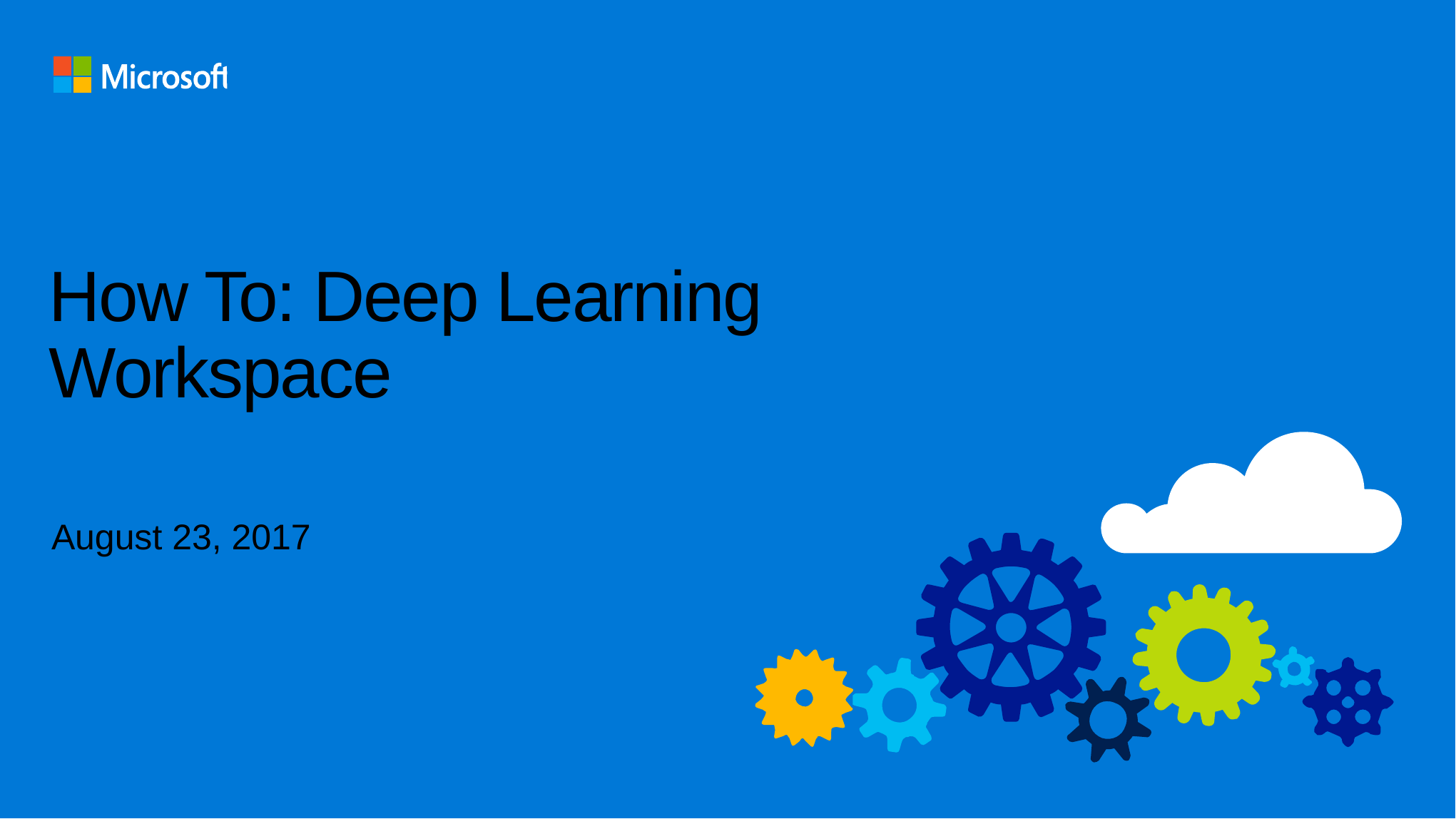

# How To: Deep Learning Workspace

August 23, 2017